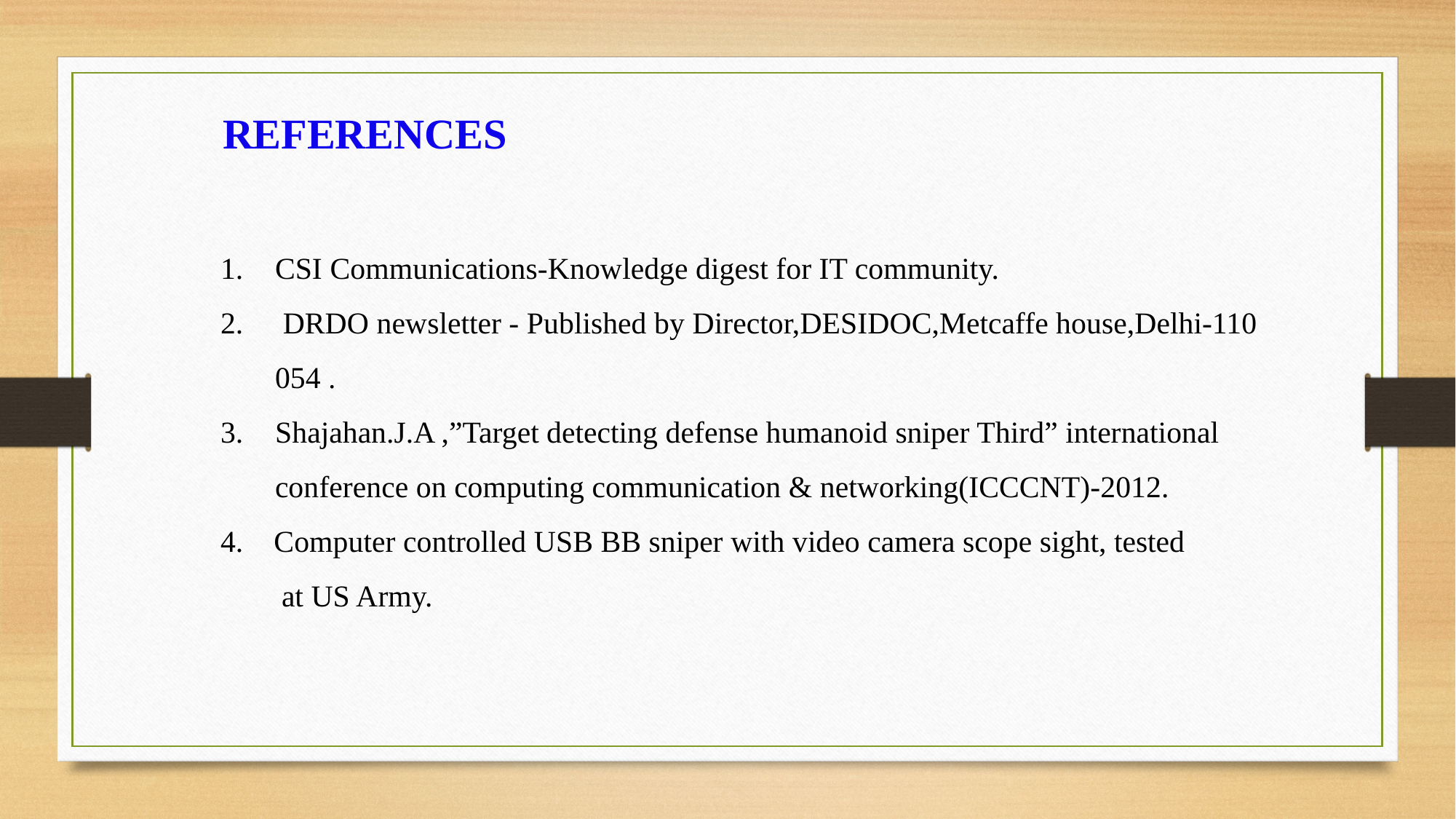

REFERENCES
CSI Communications-Knowledge digest for IT community.
 DRDO newsletter - Published by Director,DESIDOC,Metcaffe house,Delhi-110 054 .
Shajahan.J.A ,”Target detecting defense humanoid sniper Third” international conference on computing communication & networking(ICCCNT)-2012.
4.    Computer controlled USB BB sniper with video camera scope sight, tested
        at US Army.